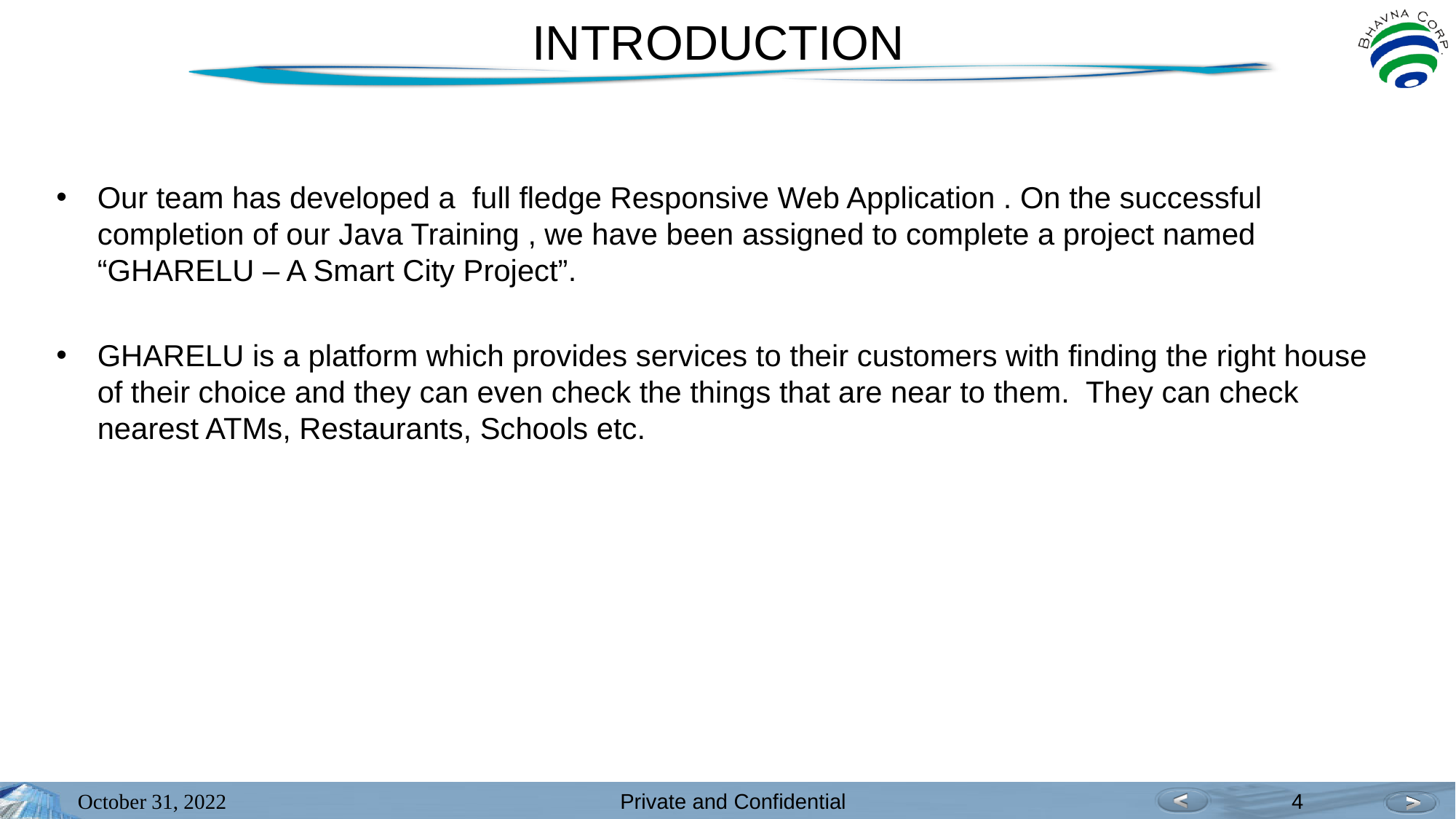

# INTRODUCTION
Our team has developed a  full fledge Responsive Web Application . On the successful completion of our Java Training , we have been assigned to complete a project named “GHARELU – A Smart City Project”.

GHARELU is a platform which provides services to their customers with finding the right house of their choice and they can even check the things that are near to them.  They can check nearest ATMs, Restaurants, Schools etc.

October 31, 2022